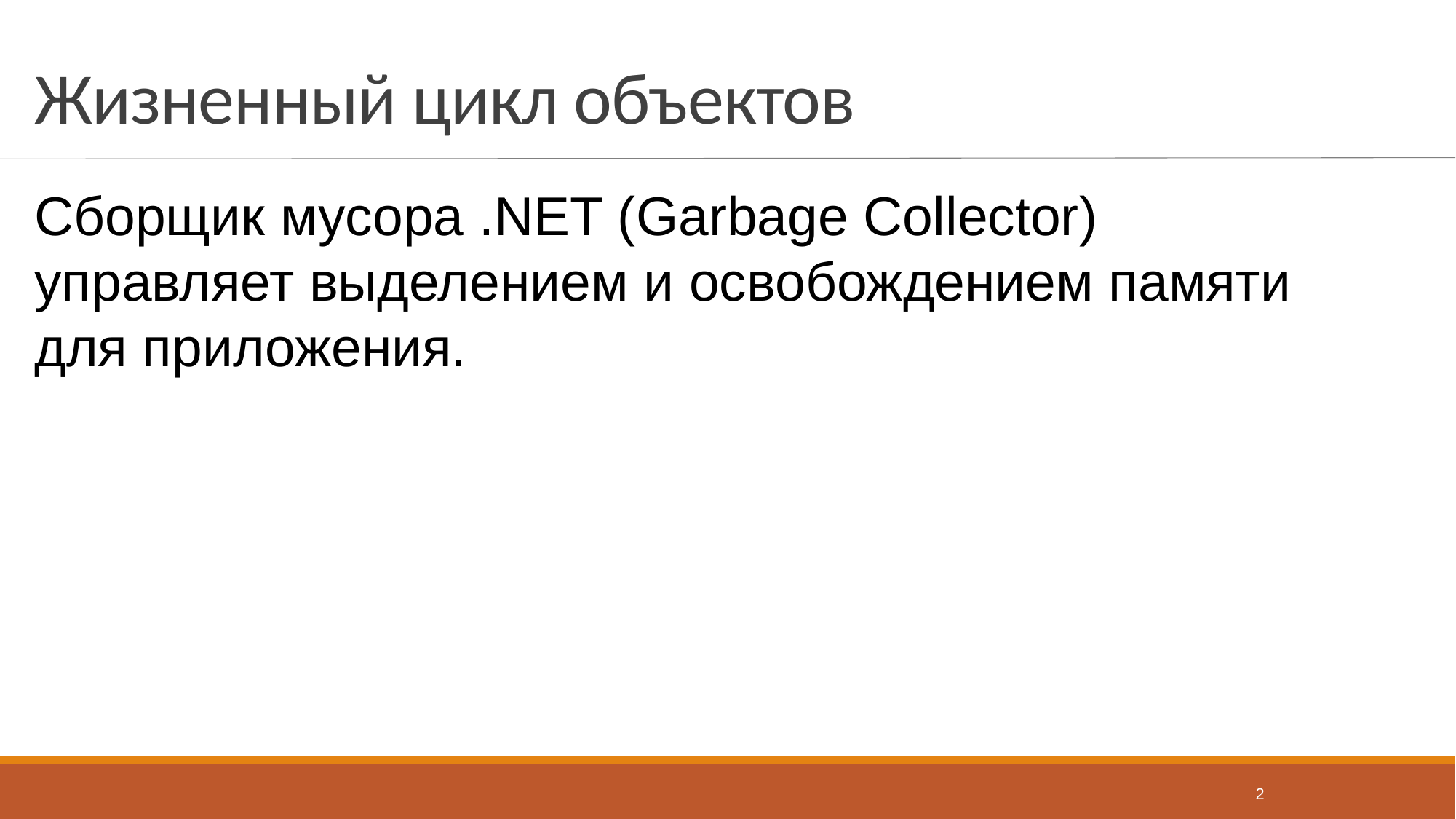

# Жизненный цикл объектов
Сборщик мусора .NET (Garbage Collector) управляет выделением и освобождением памяти для приложения.
2